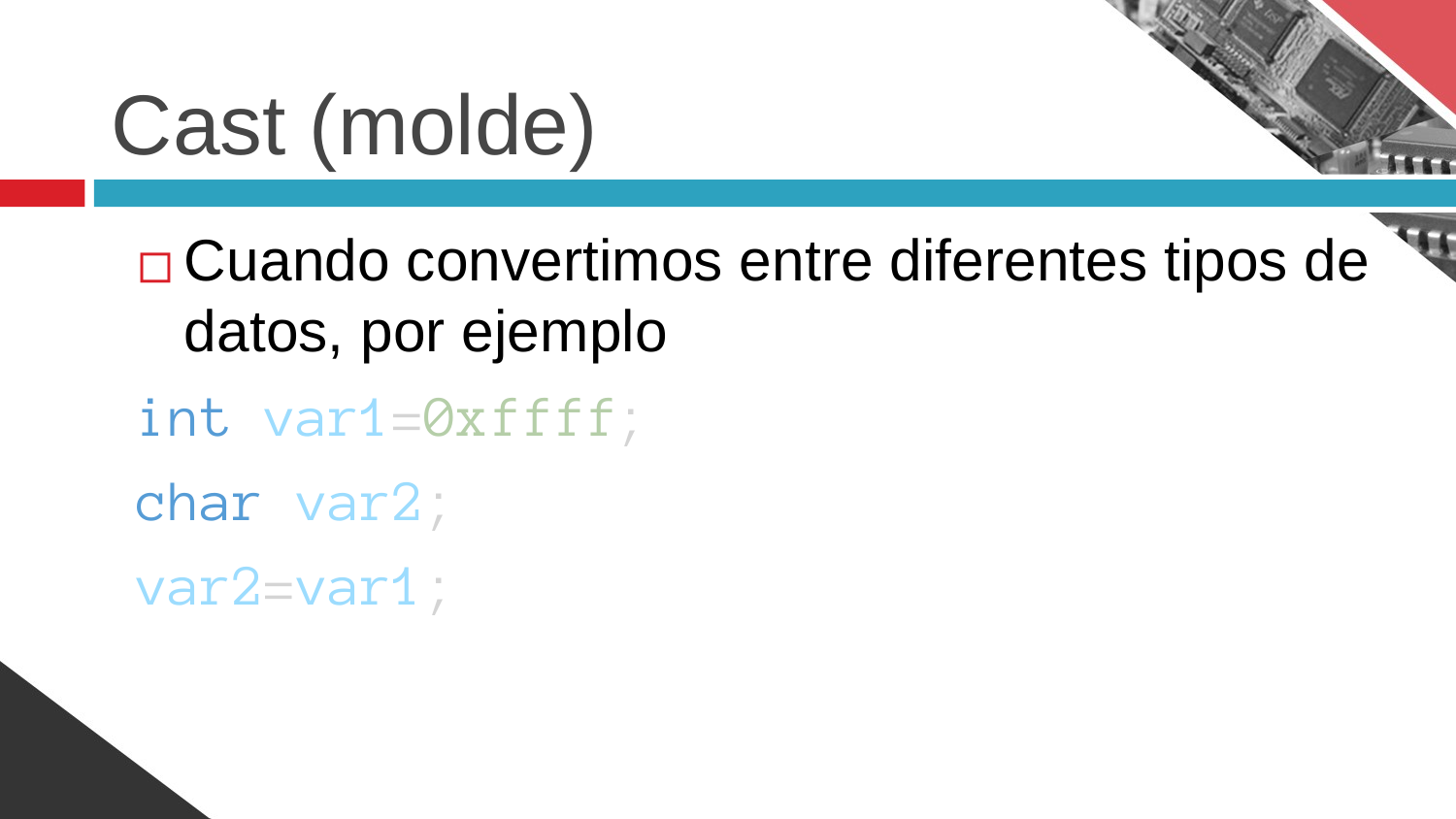

# Cast (molde)
Cuando convertimos entre diferentes tipos de datos, por ejemplo
int var1=0xffff;
char var2;
var2=var1;